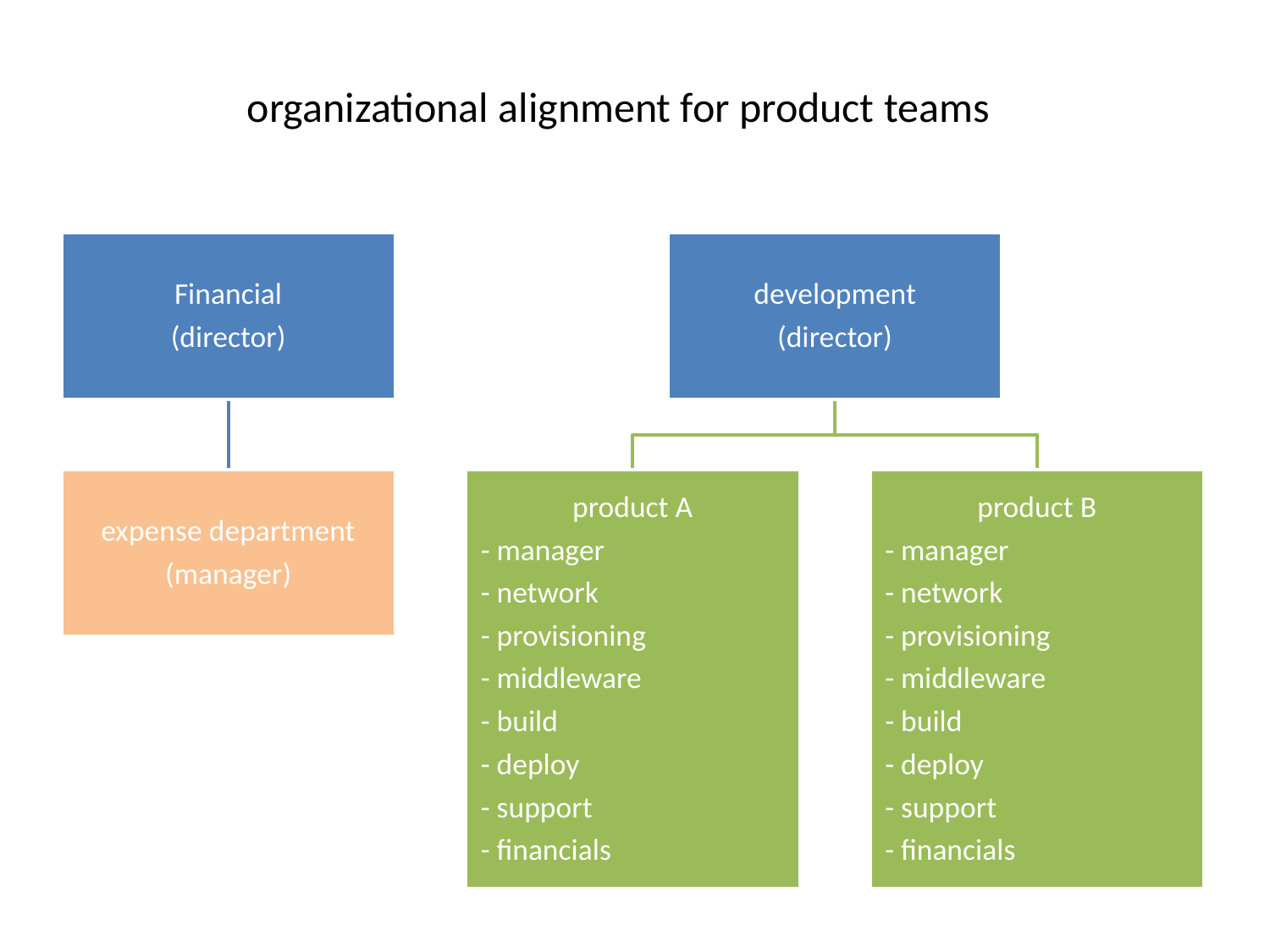

organizational alignment for product teams
Financial
(director)
expense department
(manager)
development
(director)
product A
  - manager
  - network
  - provisioning
  - middleware
  - build
  - deploy
  - support
  - financials
product B
  - manager
  - network
  - provisioning
  - middleware
  - build
  - deploy
  - support
  - financials